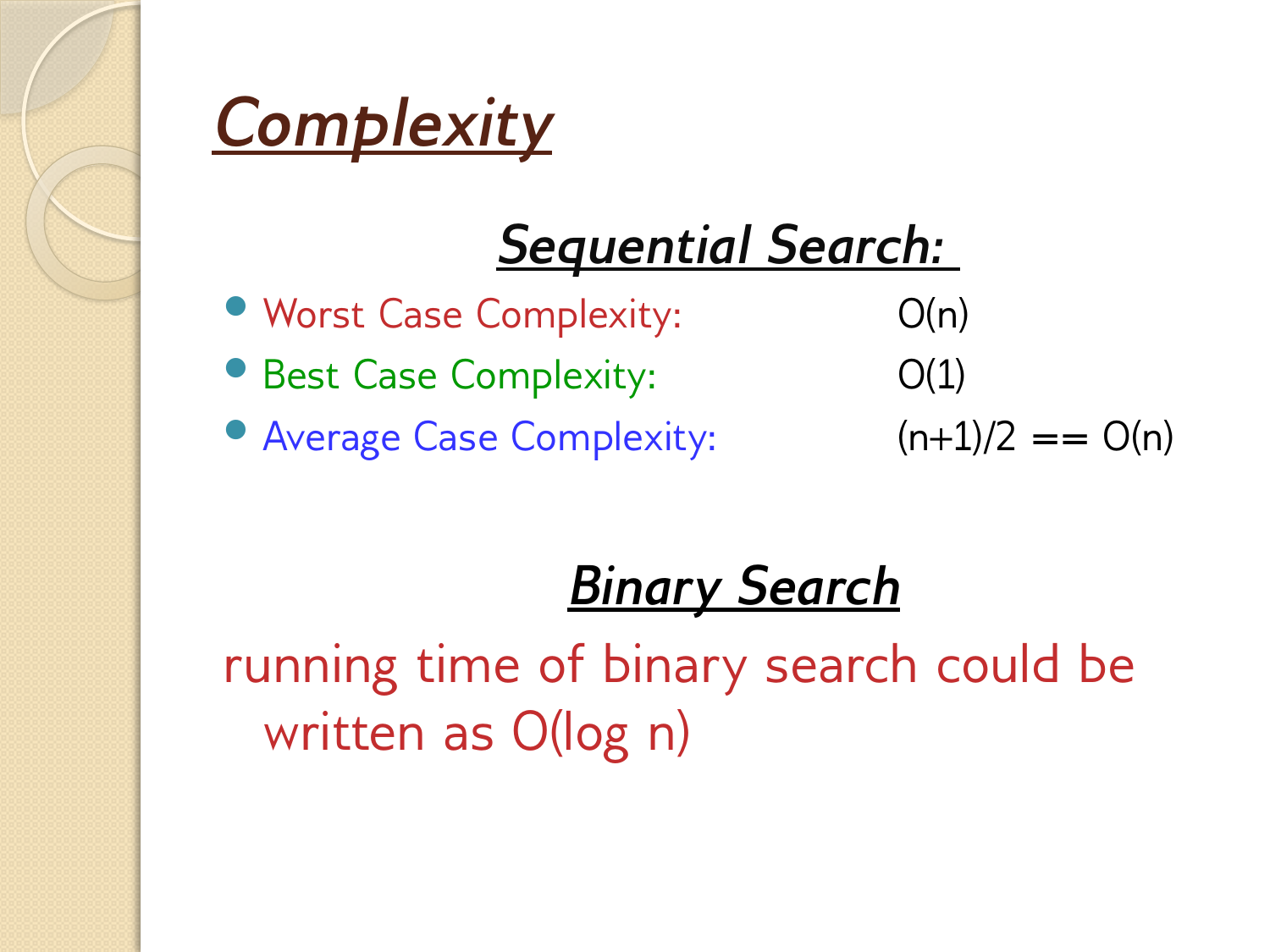

# Complexity
                  Sequential Search:
Worst Case Complexity:		O(n)
Best Case Complexity: 		O(1)
Average Case Complexity:		(n+1)/2 == O(n)

			   Binary Search
running time of binary search could be written as O(log n)